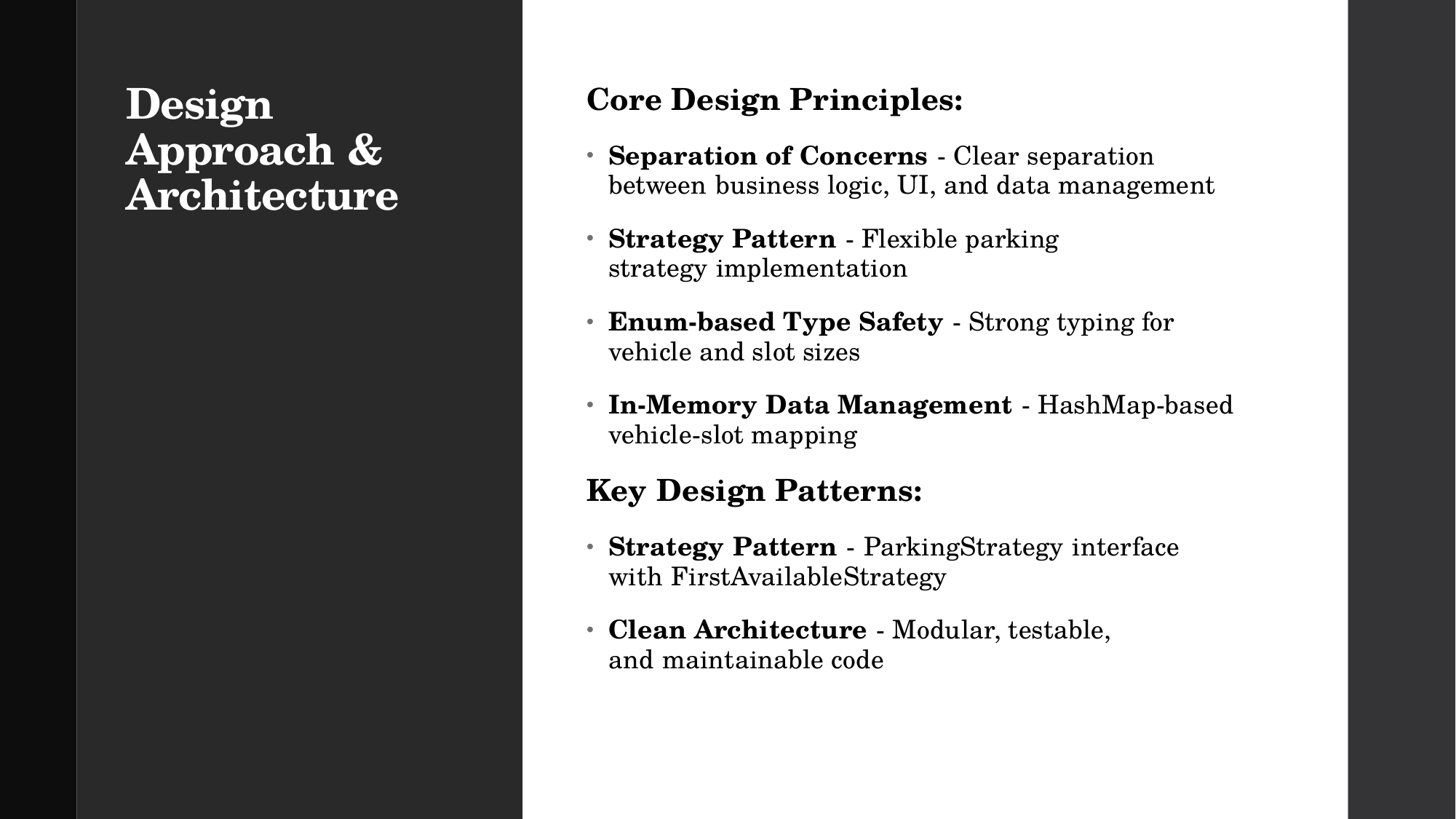

# Design Approach & Architecture
Core Design Principles:
Separation of Concerns - Clear separation between business logic, UI, and data management
Strategy Pattern - Flexible parking strategy implementation
Enum-based Type Safety - Strong typing for vehicle and slot sizes
In-Memory Data Management - HashMap-based vehicle-slot mapping
Key Design Patterns:
Strategy Pattern - ParkingStrategy interface with FirstAvailableStrategy
Clean Architecture - Modular, testable, and maintainable code